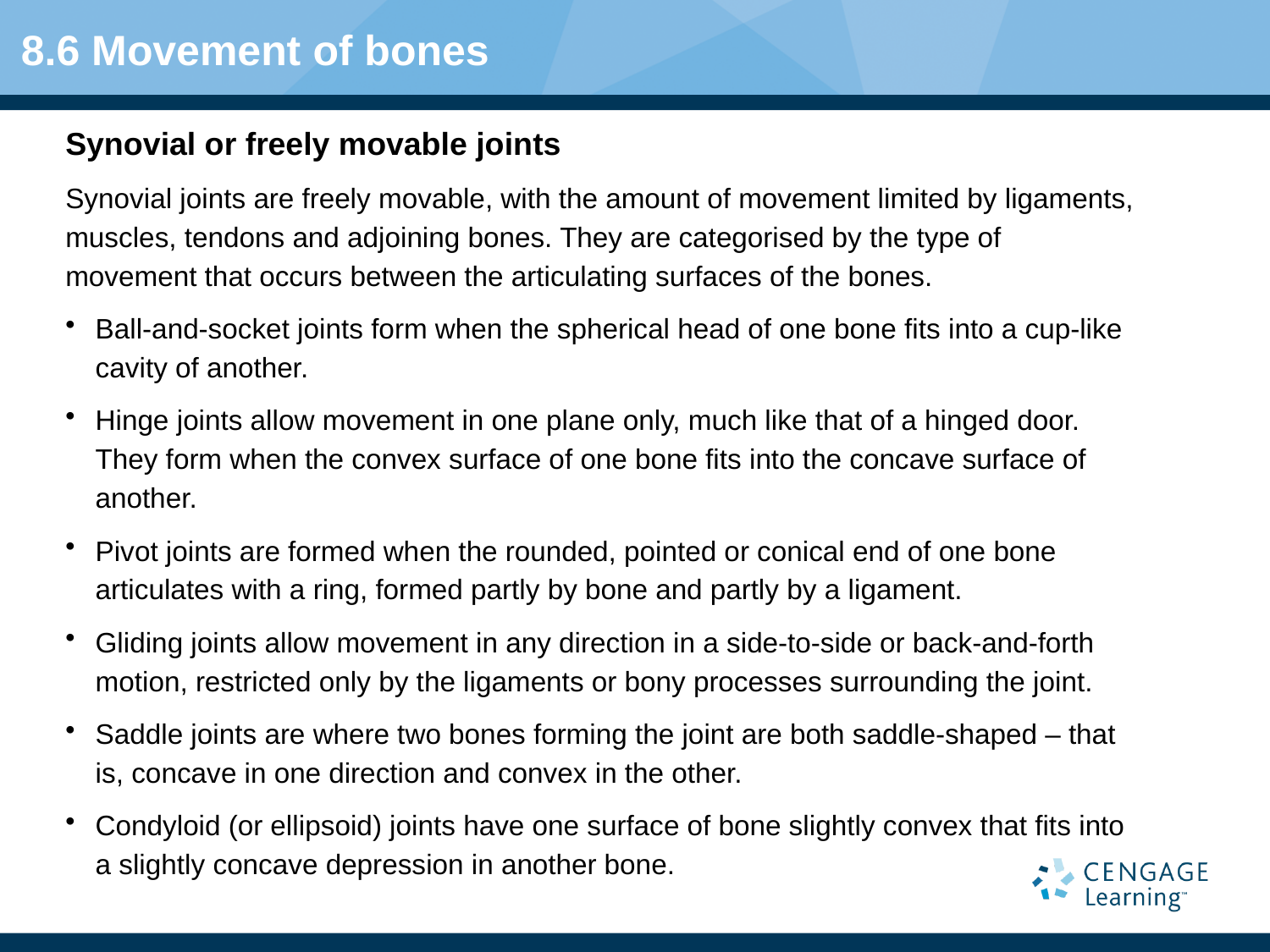

# 8.6 Movement of bones
Synovial or freely movable joints
Synovial joints are freely movable, with the amount of movement limited by ligaments, muscles, tendons and adjoining bones. They are categorised by the type of movement that occurs between the articulating surfaces of the bones.
Ball-and-socket joints form when the spherical head of one bone fits into a cup-like cavity of another.
Hinge joints allow movement in one plane only, much like that of a hinged door. They form when the convex surface of one bone fits into the concave surface of another.
Pivot joints are formed when the rounded, pointed or conical end of one bone articulates with a ring, formed partly by bone and partly by a ligament.
Gliding joints allow movement in any direction in a side-to-side or back-and-forth motion, restricted only by the ligaments or bony processes surrounding the joint.
Saddle joints are where two bones forming the joint are both saddle-shaped – that is, concave in one direction and convex in the other.
Condyloid (or ellipsoid) joints have one surface of bone slightly convex that fits into a slightly concave depression in another bone.